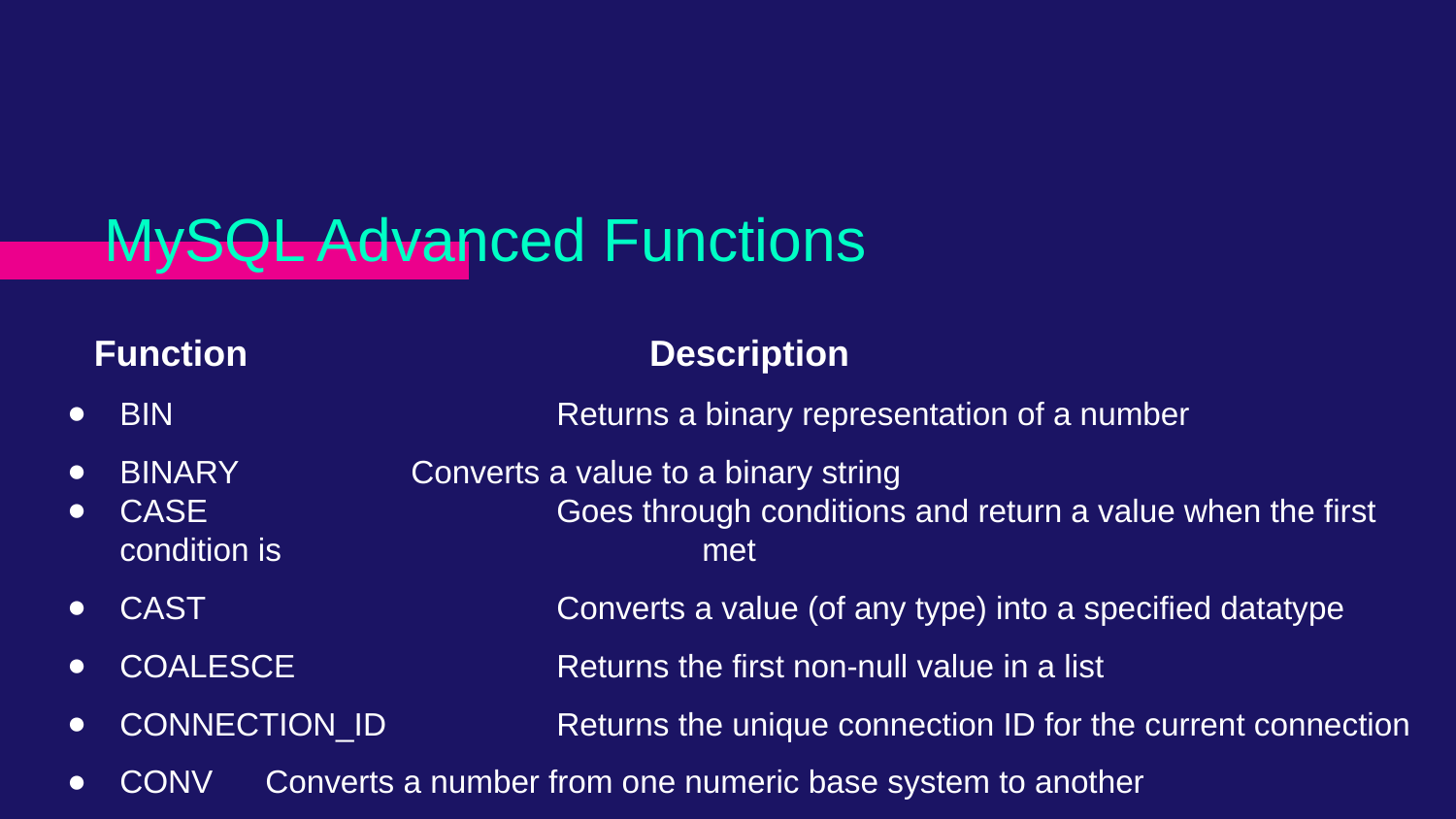

# MySQL Advanced Functions
   Function			Description
BIN			Returns a binary representation of a number
BINARY		Converts a value to a binary string
CASE			Goes through conditions and return a value when the first condition is 			met
CAST			Converts a value (of any type) into a specified datatype
COALESCE		Returns the first non-null value in a list
CONNECTION_ID		Returns the unique connection ID for the current connection
CONV	Converts a number from one numeric base system to another